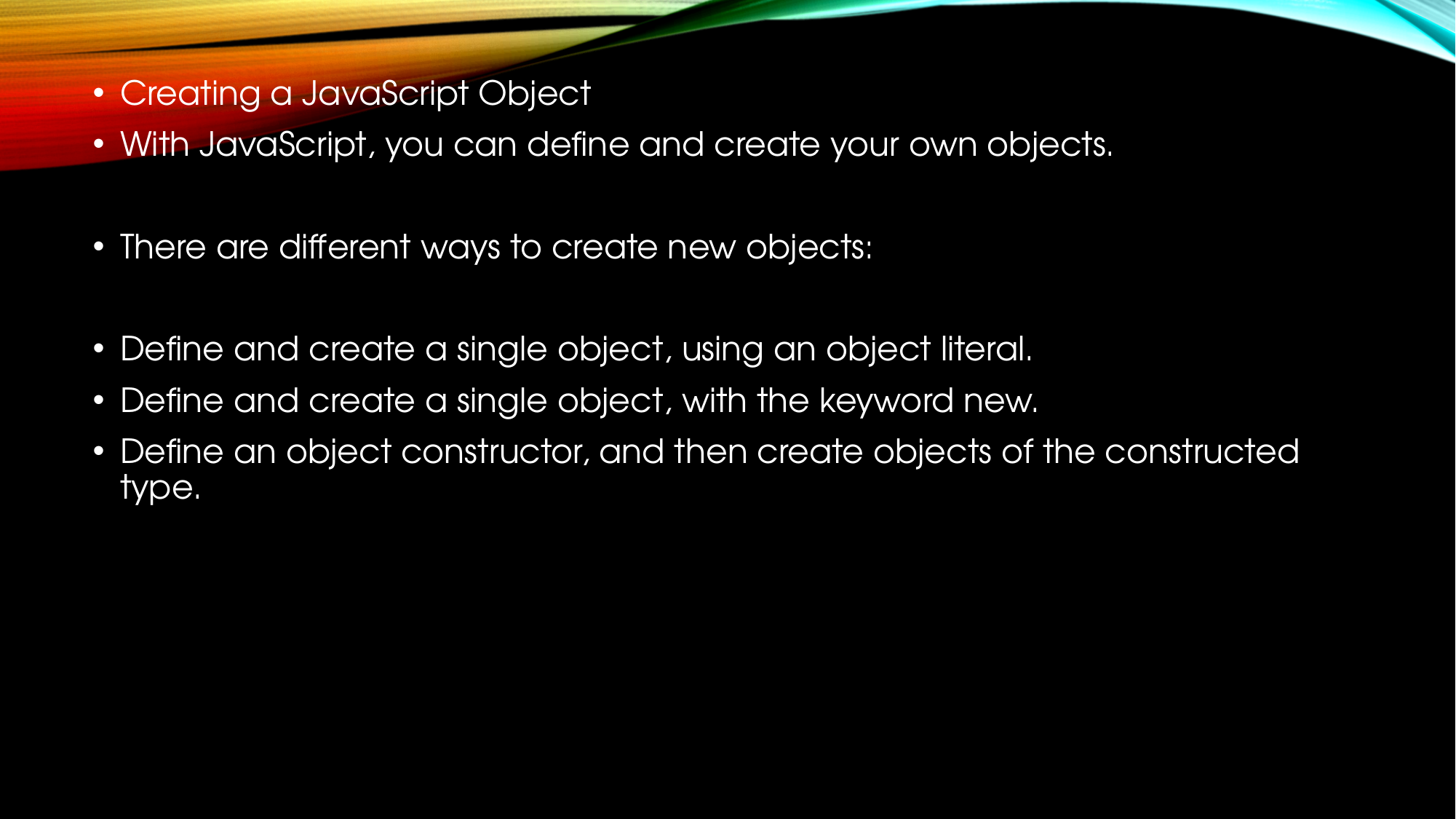

Creating a JavaScript Object
With JavaScript, you can define and create your own objects.

There are different ways to create new objects:

Define and create a single object, using an object literal.
Define and create a single object, with the keyword new.
Define an object constructor, and then create objects of the constructed type.